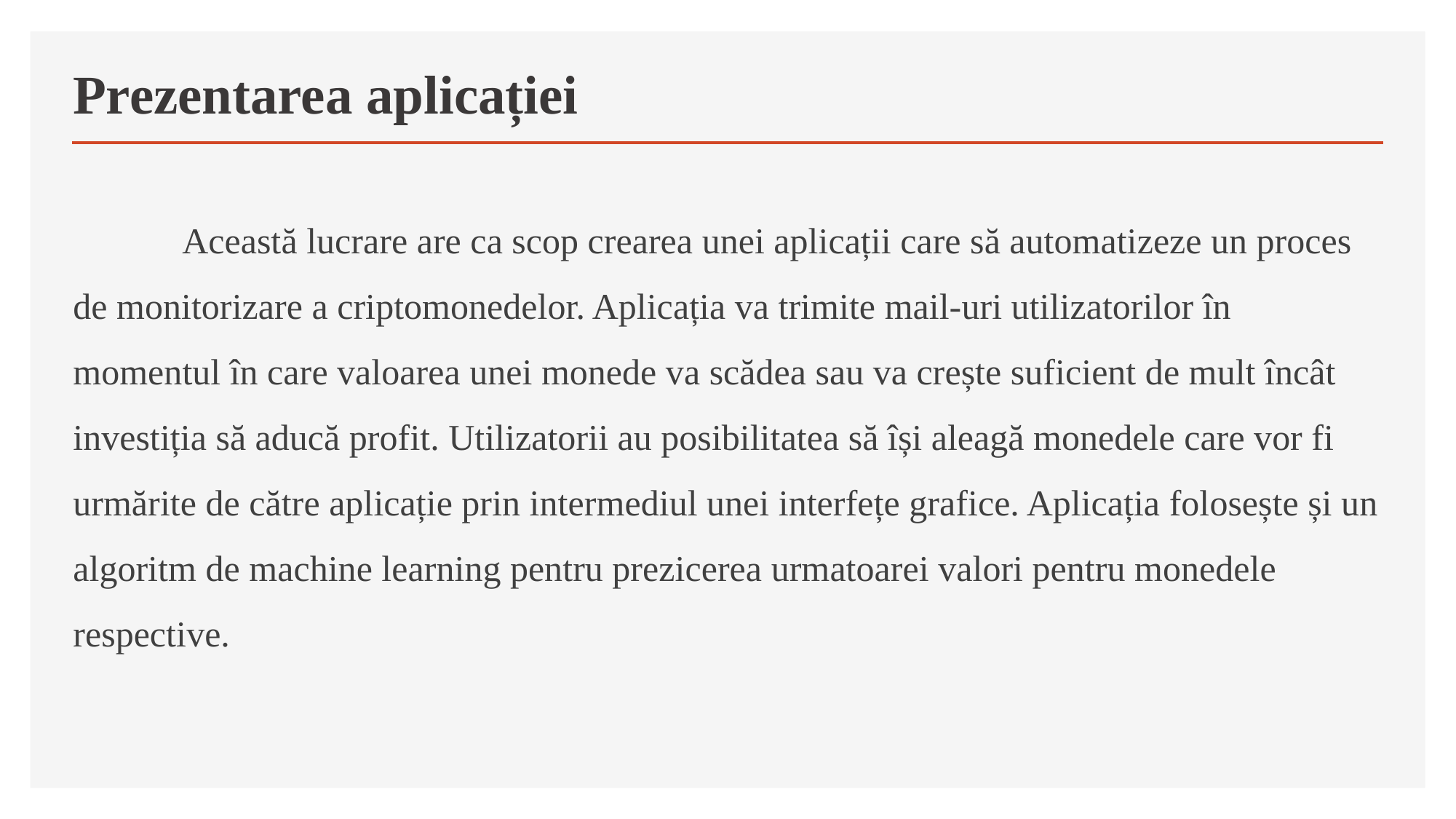

# Prezentarea aplicației
 	Această lucrare are ca scop crearea unei aplicații care să automatizeze un proces de monitorizare a criptomonedelor. Aplicația va trimite mail-uri utilizatorilor în momentul în care valoarea unei monede va scădea sau va crește suficient de mult încât investiția să aducă profit. Utilizatorii au posibilitatea să își aleagă monedele care vor fi urmărite de către aplicație prin intermediul unei interfețe grafice. Aplicația folosește și un algoritm de machine learning pentru prezicerea urmatoarei valori pentru monedele respective.